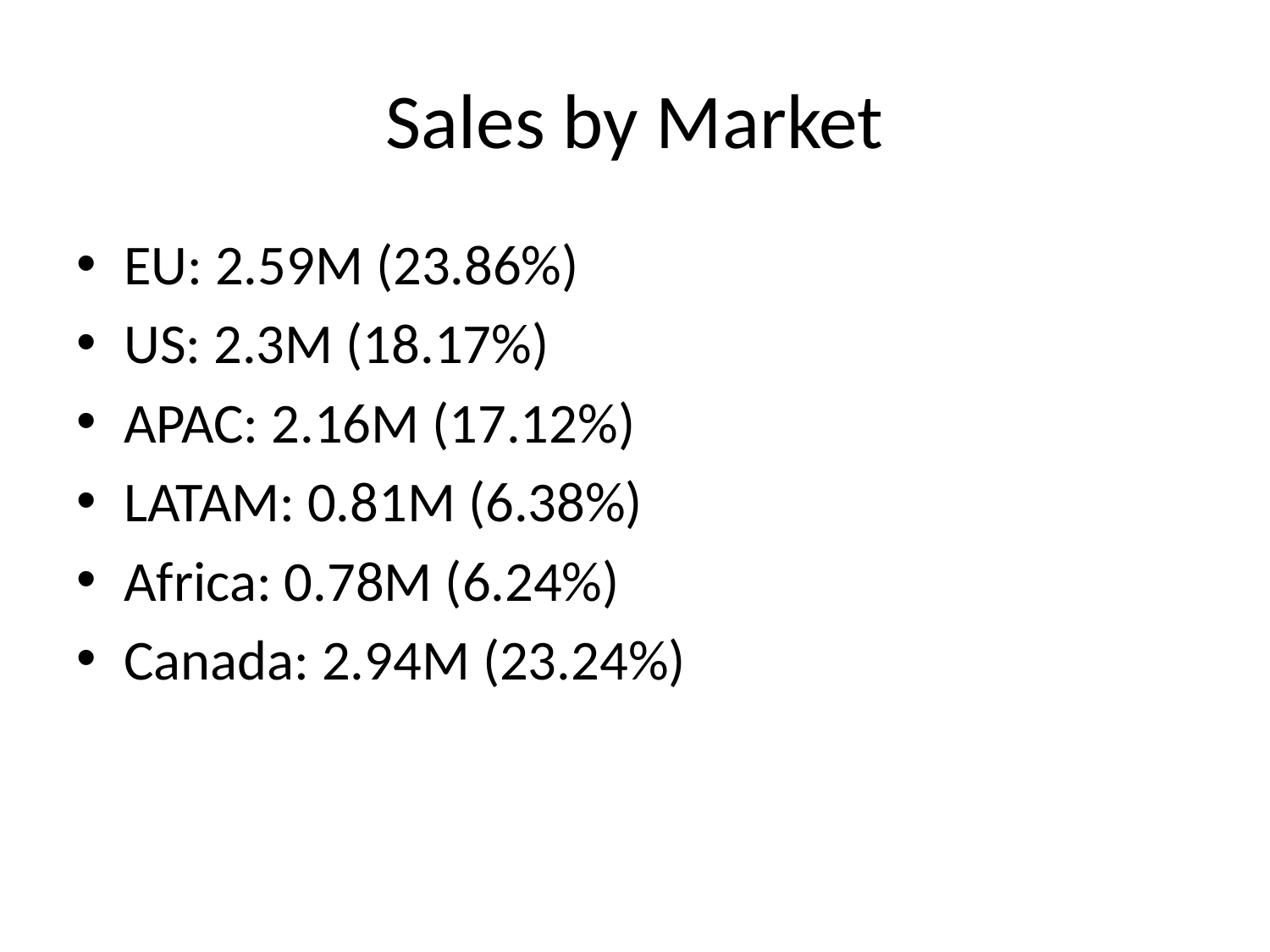

# Sales by Market
EU: 2.59M (23.86%)
US: 2.3M (18.17%)
APAC: 2.16M (17.12%)
LATAM: 0.81M (6.38%)
Africa: 0.78M (6.24%)
Canada: 2.94M (23.24%)